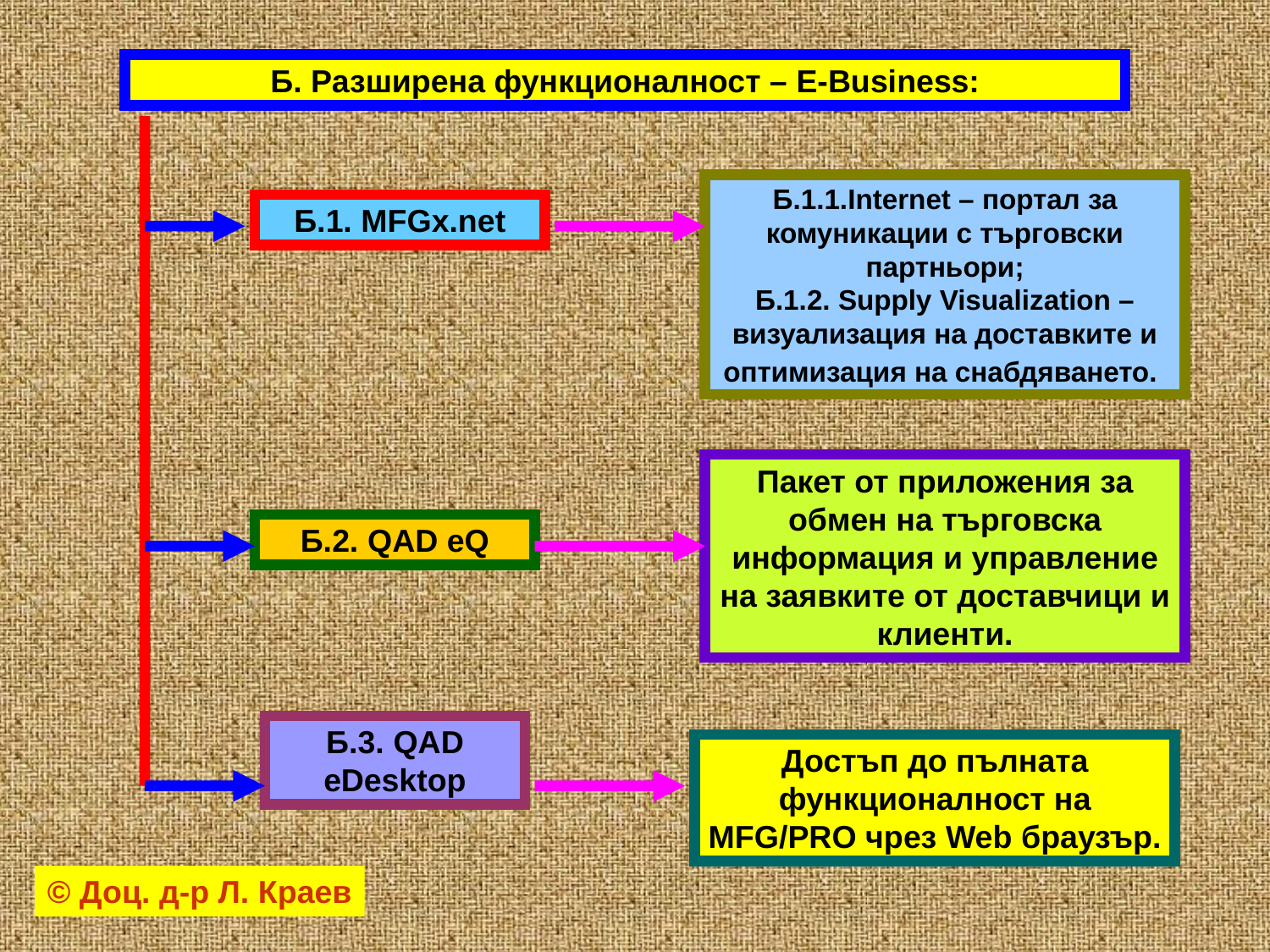

Б. Разширена функционалност – E-Business:

Б.1.1.Internet – портал за комуникации с търговски партньори;
Б.1.2. Supply Visualization – визуализация на доставките и оптимизация на снабдяването.
Б.1. MFGx.net

Пакет от приложения за обмен на търговска информация и управление на заявките от доставчици и клиенти.
Б.2. QAD eQ

Б.3. QAD eDesktop
Достъп до пълната функционалност на MFG/PRO чрез Web браузър.

© Доц. д-р Л. Краев